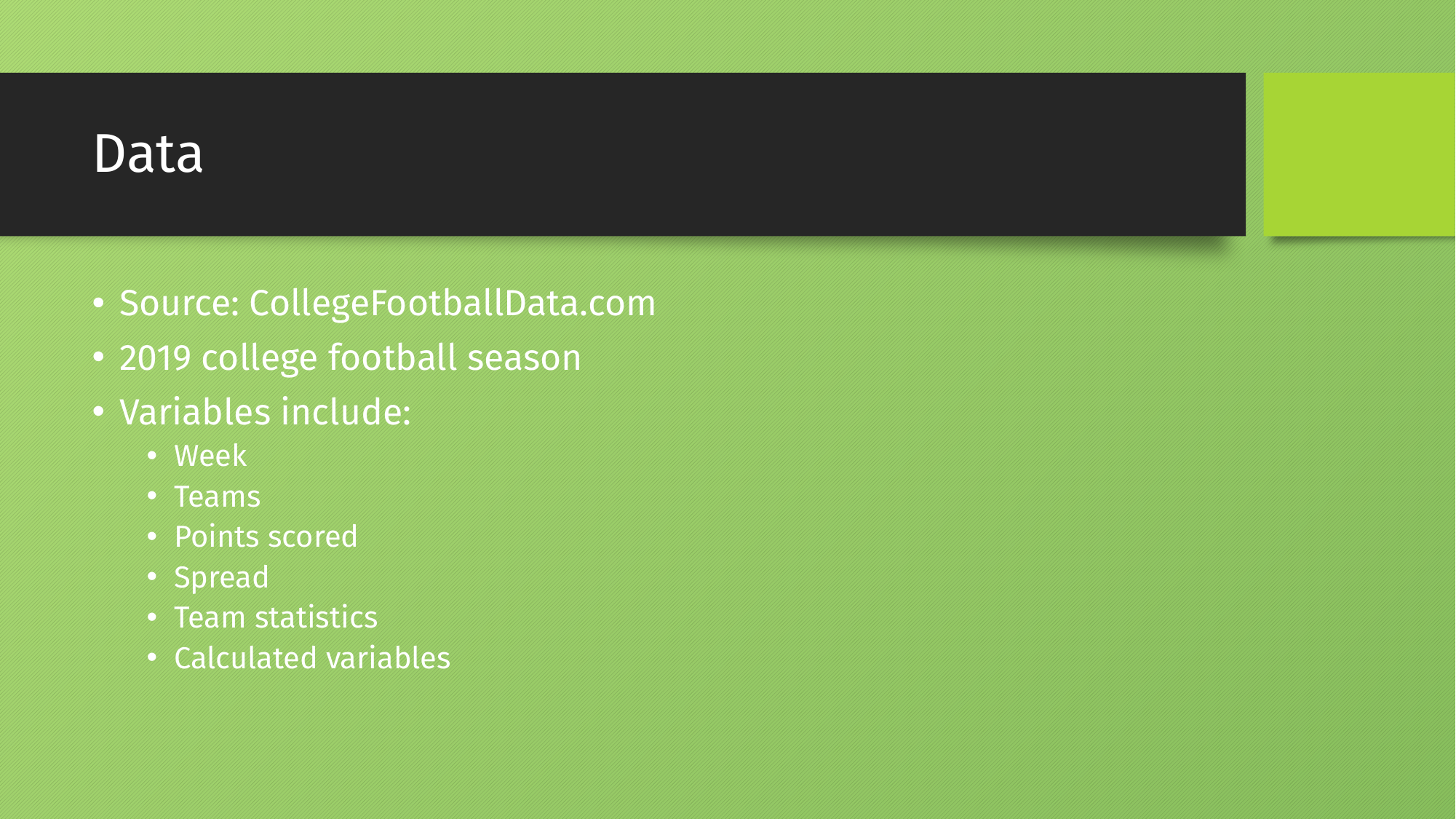

# Data
Source: CollegeFootballData.com
2019 college football season
Variables include:
Week
Teams
Points scored
Spread
Team statistics
Calculated variables